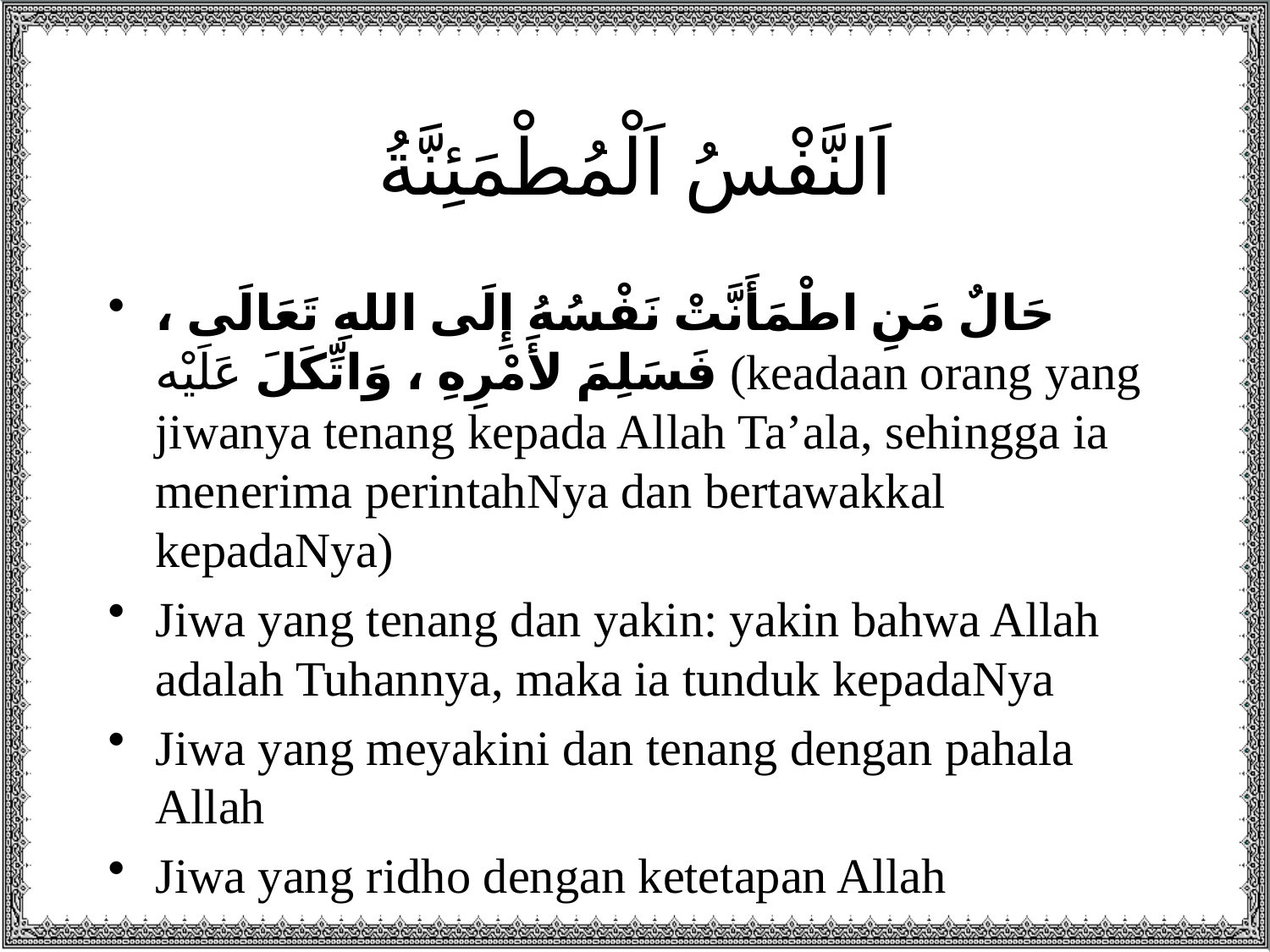

# اَلنَّفْسُ اَلْمُطْمَئِنَّةُ
حَالٌ مَنِ اطْمَأَنَّتْ نَفْسُهُ إِلَى اللهِ تَعَالَى ، فَسَلِمَ لأَمْرِهِ ، وَاتِّكَلَ عَلَيْه (keadaan orang yang jiwanya tenang kepada Allah Ta’ala, sehingga ia menerima perintahNya dan bertawakkal kepadaNya)
Jiwa yang tenang dan yakin: yakin bahwa Allah adalah Tuhannya, maka ia tunduk kepadaNya
Jiwa yang meyakini dan tenang dengan pahala Allah
Jiwa yang ridho dengan ketetapan Allah